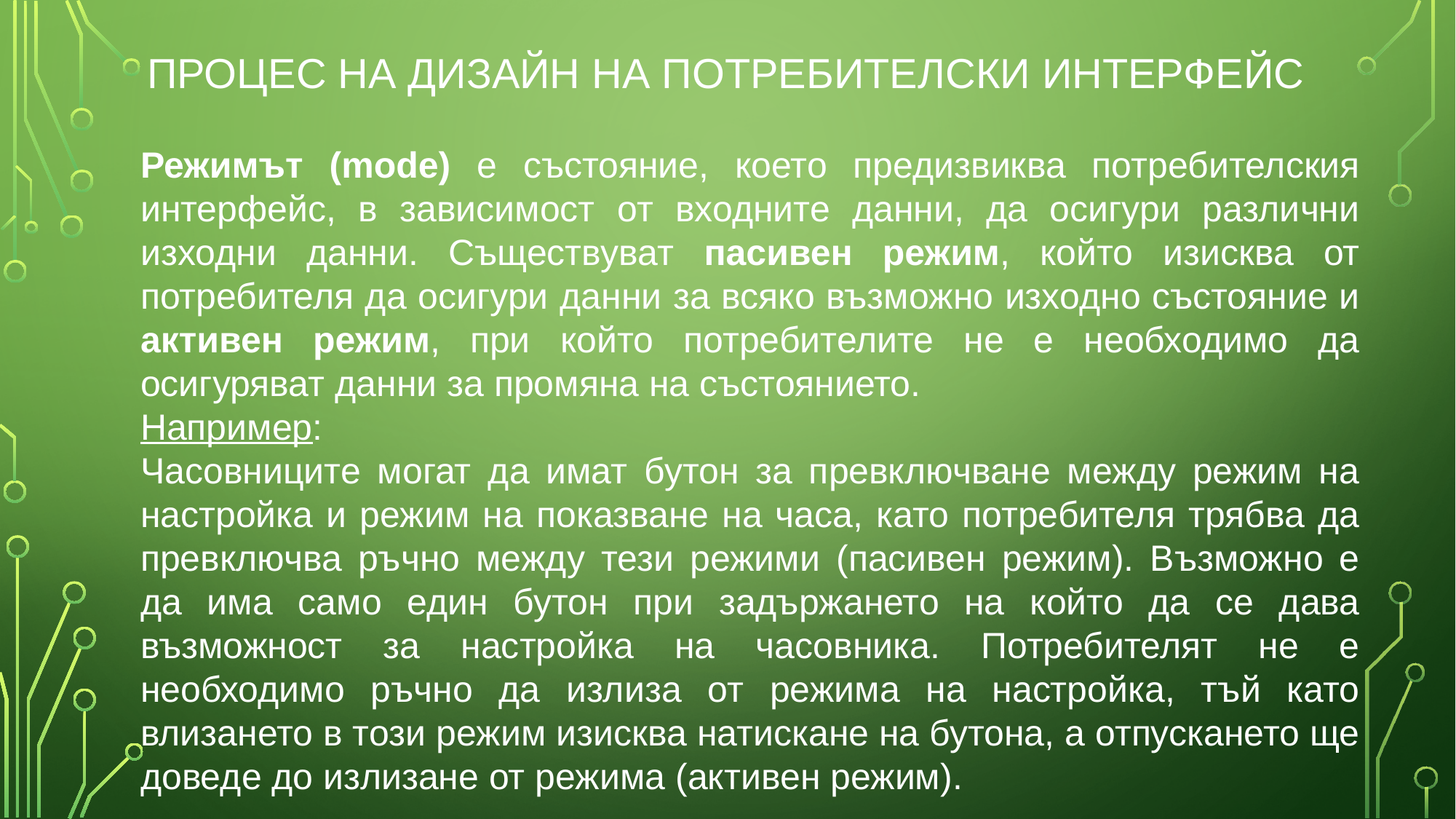

# Процес на дизайн на потребителски интерфейс
Режимът (mode) е състояние, което предизвиква потребителския интерфейс, в зависимост от входните данни, да осигури различни изходни данни. Съществуват пасивен режим, който изисква от потребителя да осигури данни за всяко възможно изходно състояние и активен режим, при който потребителите не е необходимо да осигуряват данни за промяна на състоянието.
Например:
Часовниците могат да имат бутон за превключване между режим на настройка и режим на показване на часа, като потребителя трябва да превключва ръчно между тези режими (пасивен режим). Възможно е да има само един бутон при задържането на който да се дава възможност за настройка на часовника. Потребителят не е необходимо ръчно да излиза от режима на настройка, тъй като влизането в този режим изисква натискане на бутона, а отпускането ще доведе до излизане от режима (активен режим).